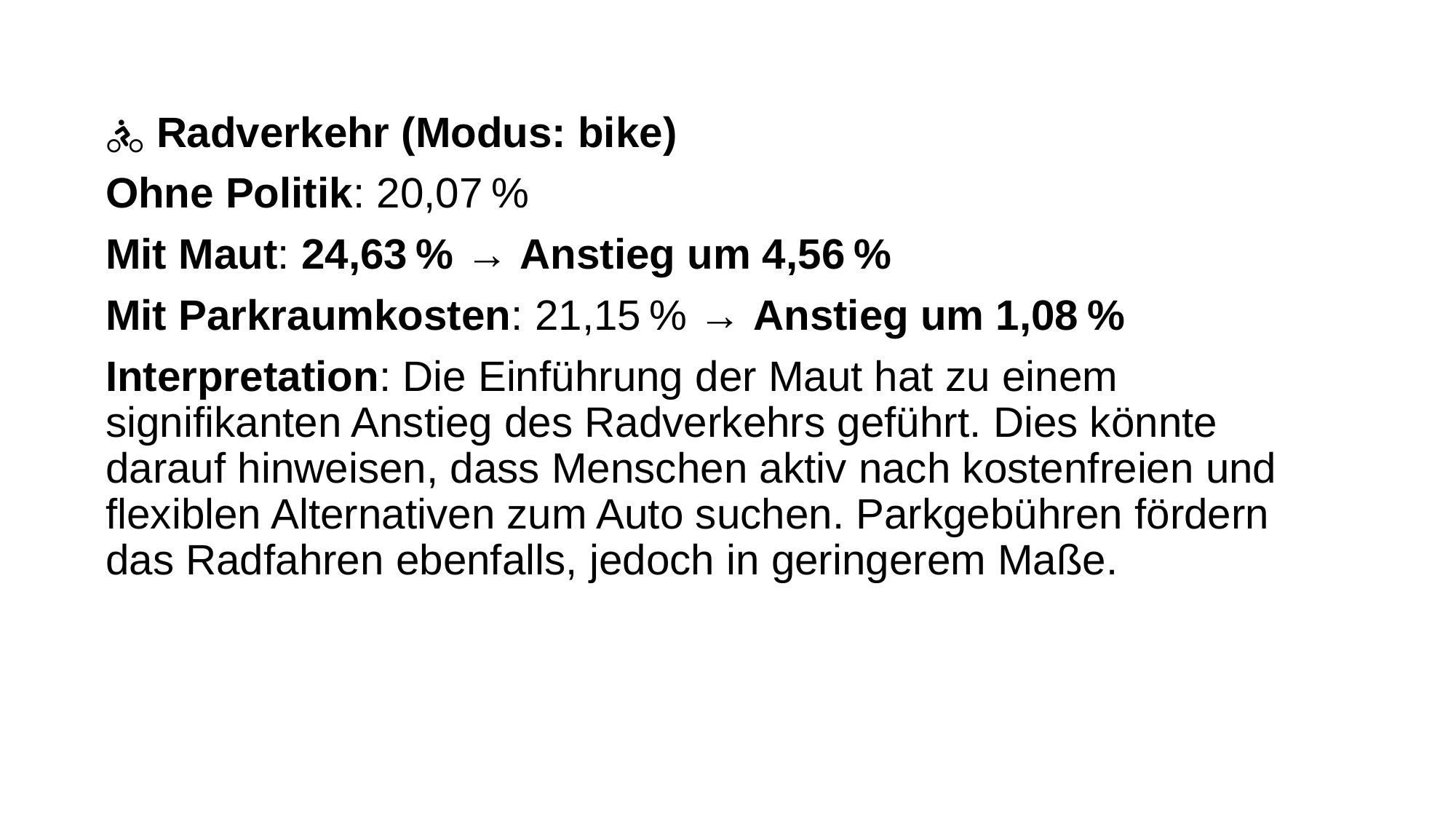

🚴 Radverkehr (Modus: bike)
Ohne Politik: 20,07 %
Mit Maut: 24,63 % → Anstieg um 4,56 %
Mit Parkraumkosten: 21,15 % → Anstieg um 1,08 %
Interpretation: Die Einführung der Maut hat zu einem signifikanten Anstieg des Radverkehrs geführt. Dies könnte darauf hinweisen, dass Menschen aktiv nach kostenfreien und flexiblen Alternativen zum Auto suchen. Parkgebühren fördern das Radfahren ebenfalls, jedoch in geringerem Maße.